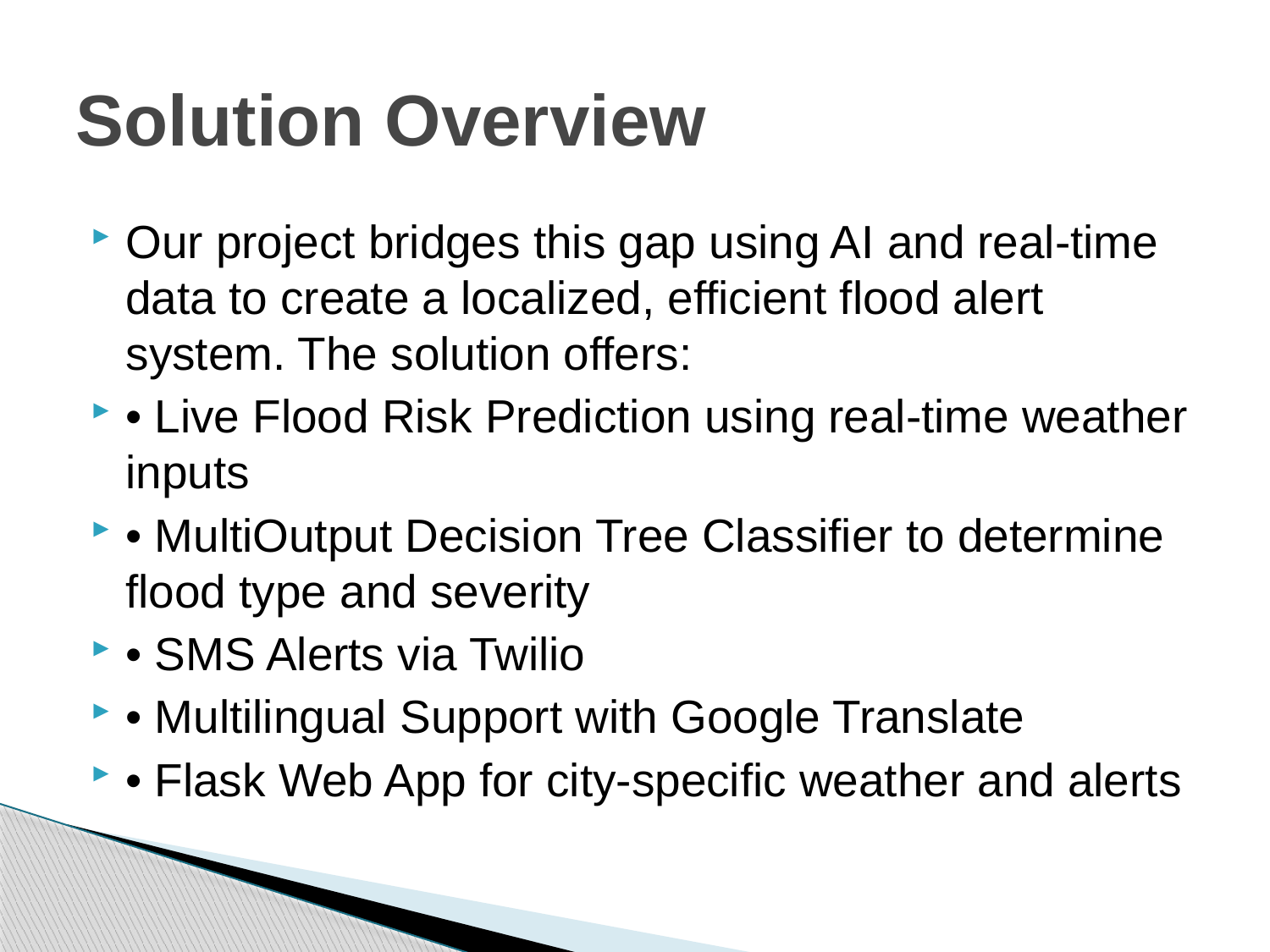

# Solution Overview
Our project bridges this gap using AI and real-time data to create a localized, efficient flood alert system. The solution offers:
• Live Flood Risk Prediction using real-time weather inputs
• MultiOutput Decision Tree Classifier to determine flood type and severity
• SMS Alerts via Twilio
• Multilingual Support with Google Translate
• Flask Web App for city-specific weather and alerts